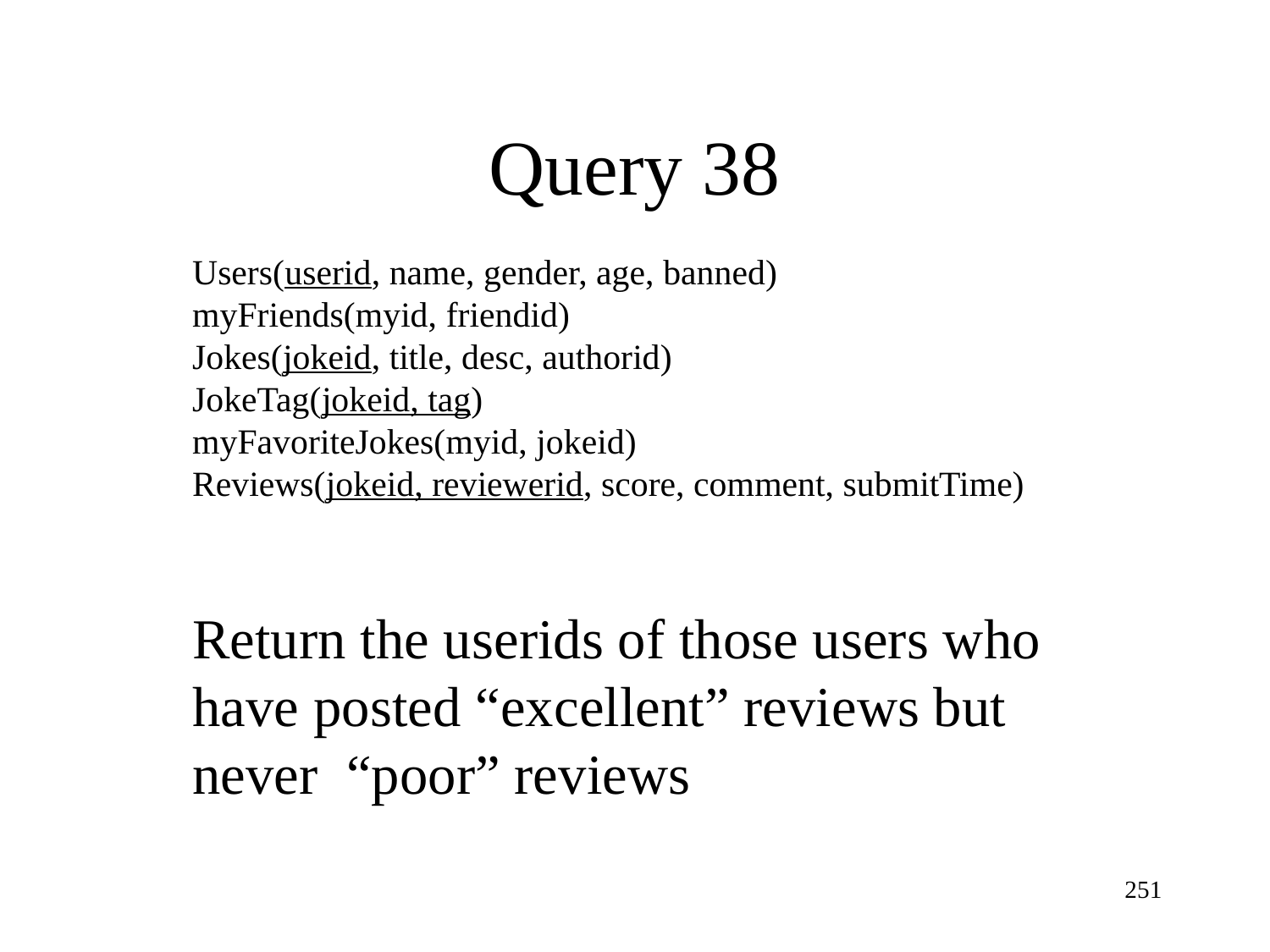

Query 38
Users(userid, name, gender, age, banned)
myFriends(myid, friendid)
Jokes(jokeid, title, desc, authorid)
JokeTag(jokeid, tag)
myFavoriteJokes(myid, jokeid)
Reviews(jokeid, reviewerid, score, comment, submitTime)
Return the userids of those users who have posted “excellent” reviews but never  “poor” reviews
251